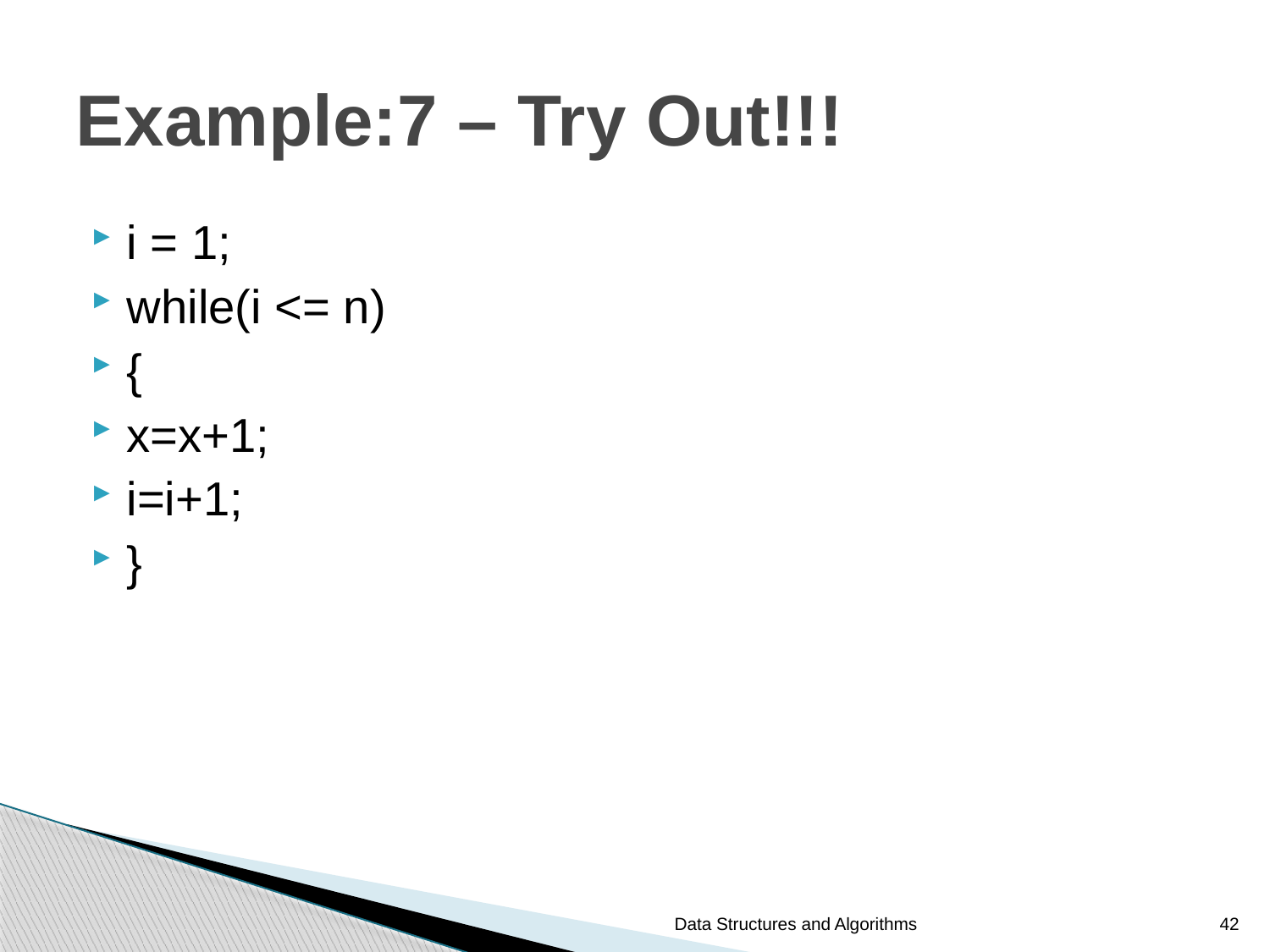

# Example:7 – Try Out!!!
i = 1;
while(i <= n)
{
x=x+1;
i=i+1;
}

Data Structures and Algorithms
42